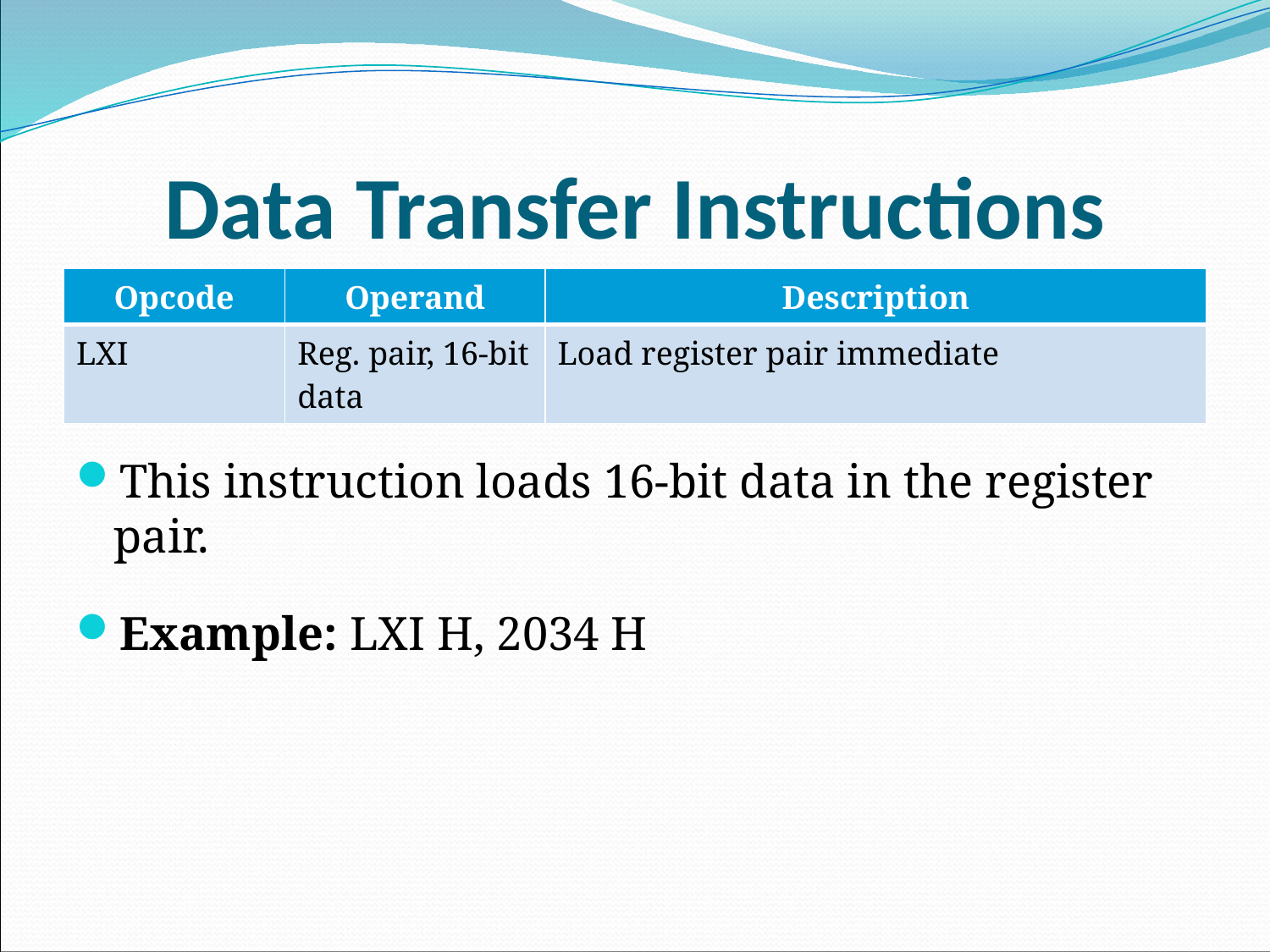

# Data Transfer Instructions
| Opcode | Operand | Description |
| --- | --- | --- |
| LXI | Reg. pair, 16-bit data | Load register pair immediate |
This instruction loads 16-bit data in the register pair.
Example: LXI H, 2034 H